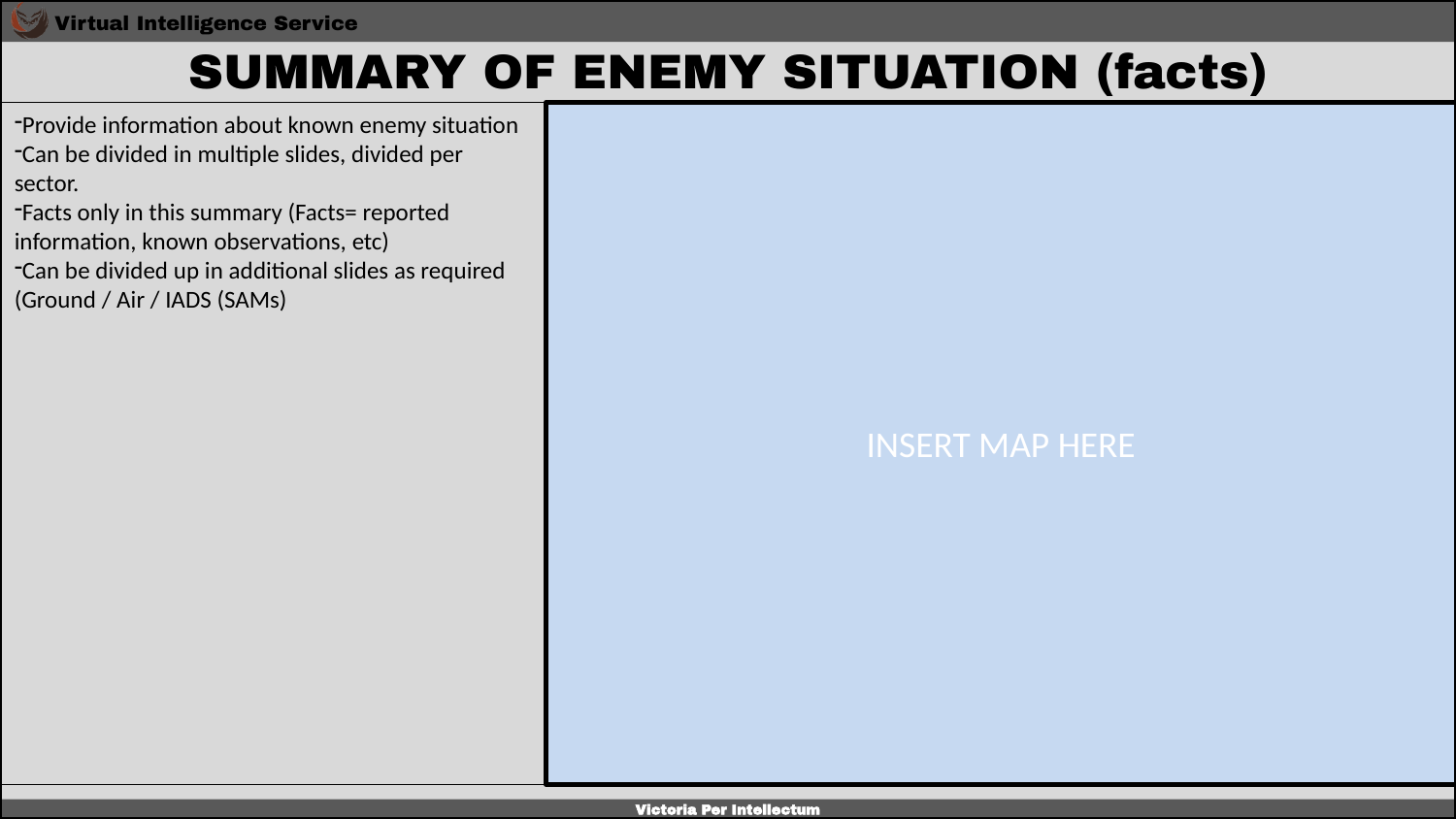

# SUMMARY OF ENEMY SITUATION (facts)
Provide information about known enemy situation
Can be divided in multiple slides, divided per sector.
Facts only in this summary (Facts= reported information, known observations, etc)
Can be divided up in additional slides as required (Ground / Air / IADS (SAMs)
INSERT MAP HERE
A
A
B
B
C
C
D
D
E
E
F
F